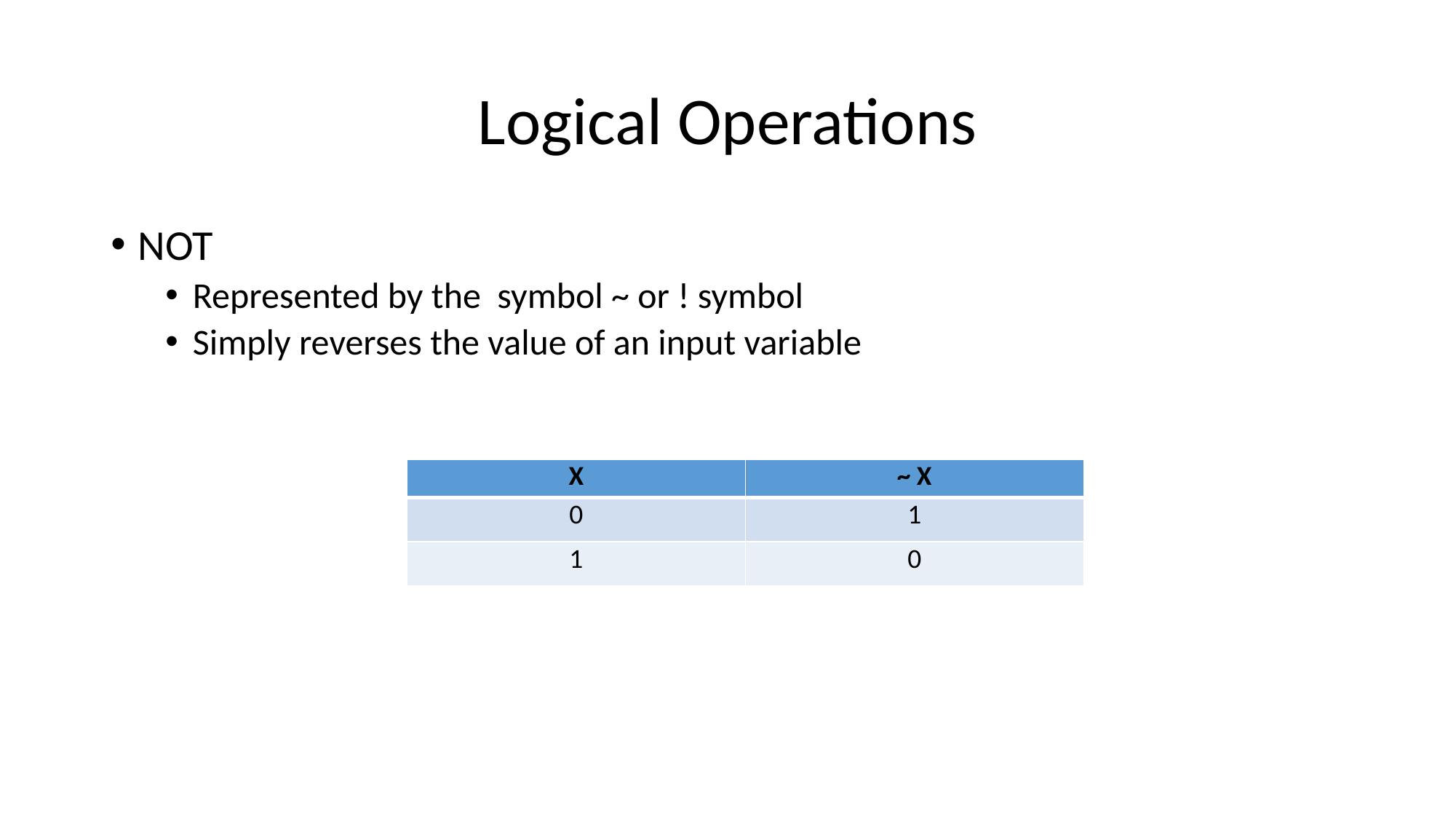

# Logical Operations
NOT
Represented by the  symbol ~ or ! symbol
Simply reverses the value of an input variable
| X | ~ X |
| --- | --- |
| 0 | 1 |
| 1 | 0 |